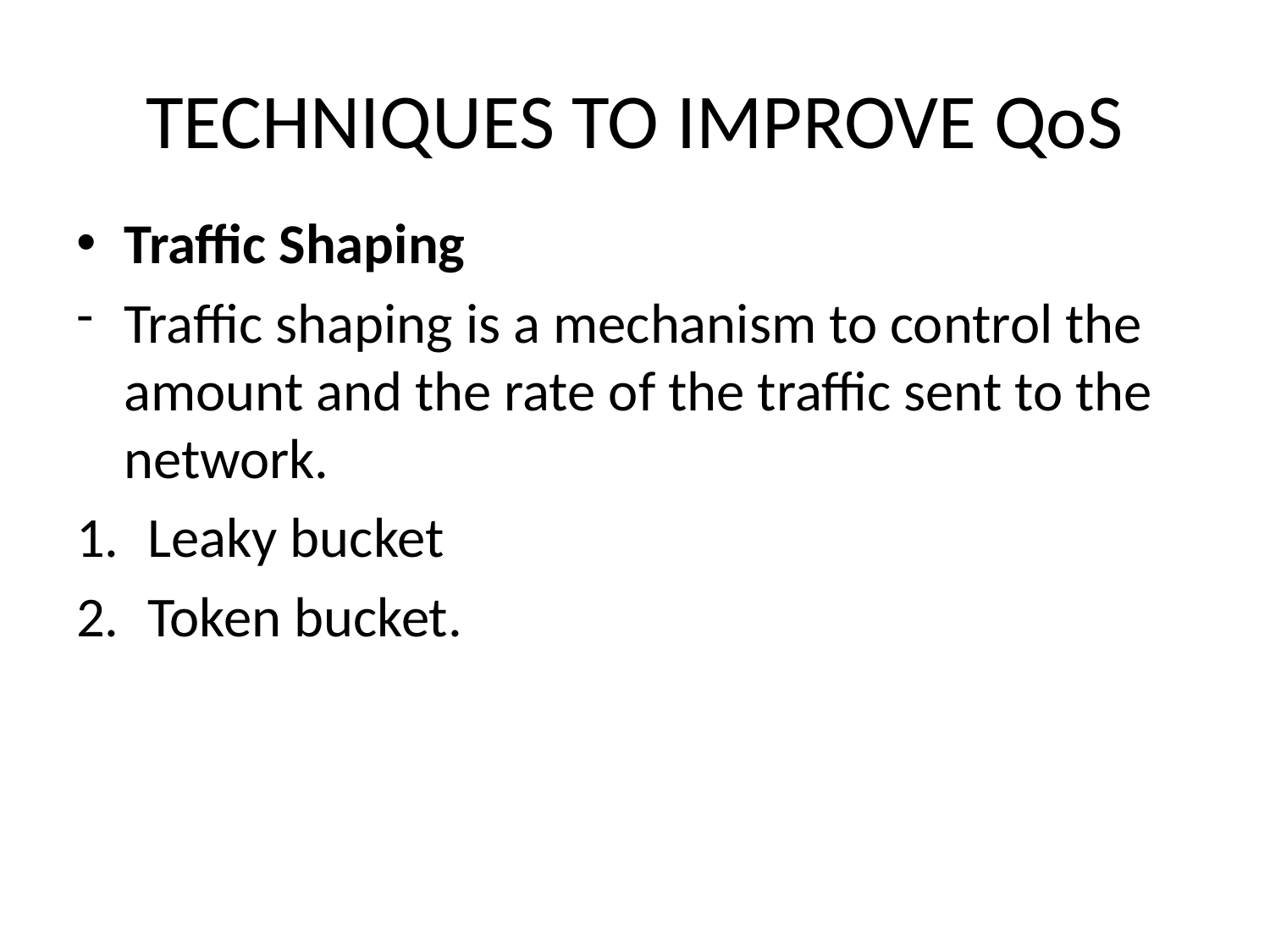

# TECHNIQUES TO IMPROVE QoS
Traffic Shaping
Traffic shaping is a mechanism to control the amount and the rate of the traffic sent to the network.
Leaky bucket
Token bucket.